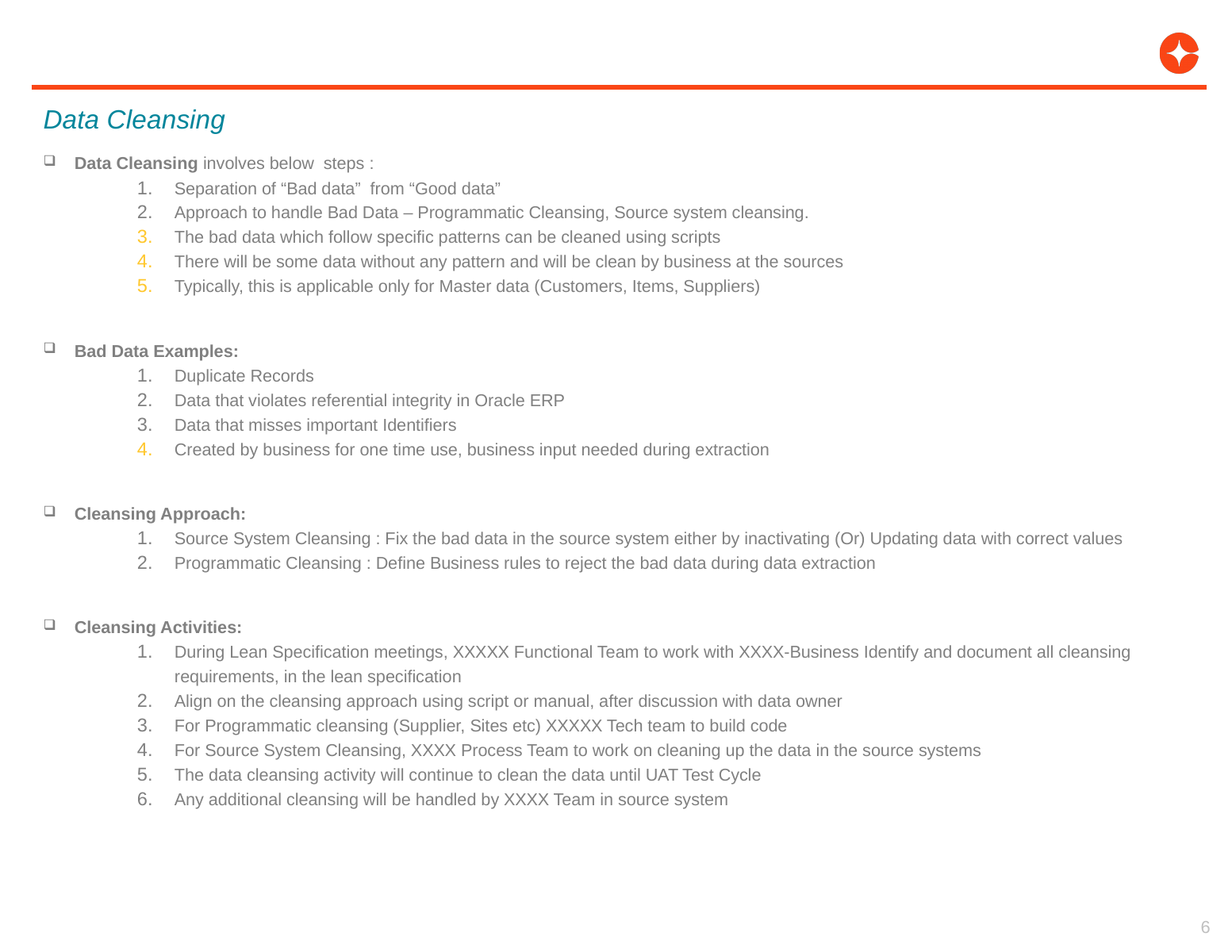

Data Cleansing
Data Cleansing involves below  steps :
Separation of “Bad data”  from “Good data”
Approach to handle Bad Data – Programmatic Cleansing, Source system cleansing.
The bad data which follow specific patterns can be cleaned using scripts
There will be some data without any pattern and will be clean by business at the sources
Typically, this is applicable only for Master data (Customers, Items, Suppliers)

Bad Data Examples:
Duplicate Records
Data that violates referential integrity in Oracle ERP
Data that misses important Identifiers
Created by business for one time use, business input needed during extraction

Cleansing Approach:
Source System Cleansing : Fix the bad data in the source system either by inactivating (Or) Updating data with correct values
Programmatic Cleansing : Define Business rules to reject the bad data during data extraction

Cleansing Activities:
During Lean Specification meetings, XXXXX Functional Team to work with XXXX-Business Identify and document all cleansing requirements, in the lean specification
Align on the cleansing approach using script or manual, after discussion with data owner
For Programmatic cleansing (Supplier, Sites etc) XXXXX Tech team to build code
For Source System Cleansing, XXXX Process Team to work on cleaning up the data in the source systems
The data cleansing activity will continue to clean the data until UAT Test Cycle
Any additional cleansing will be handled by XXXX Team in source system

6